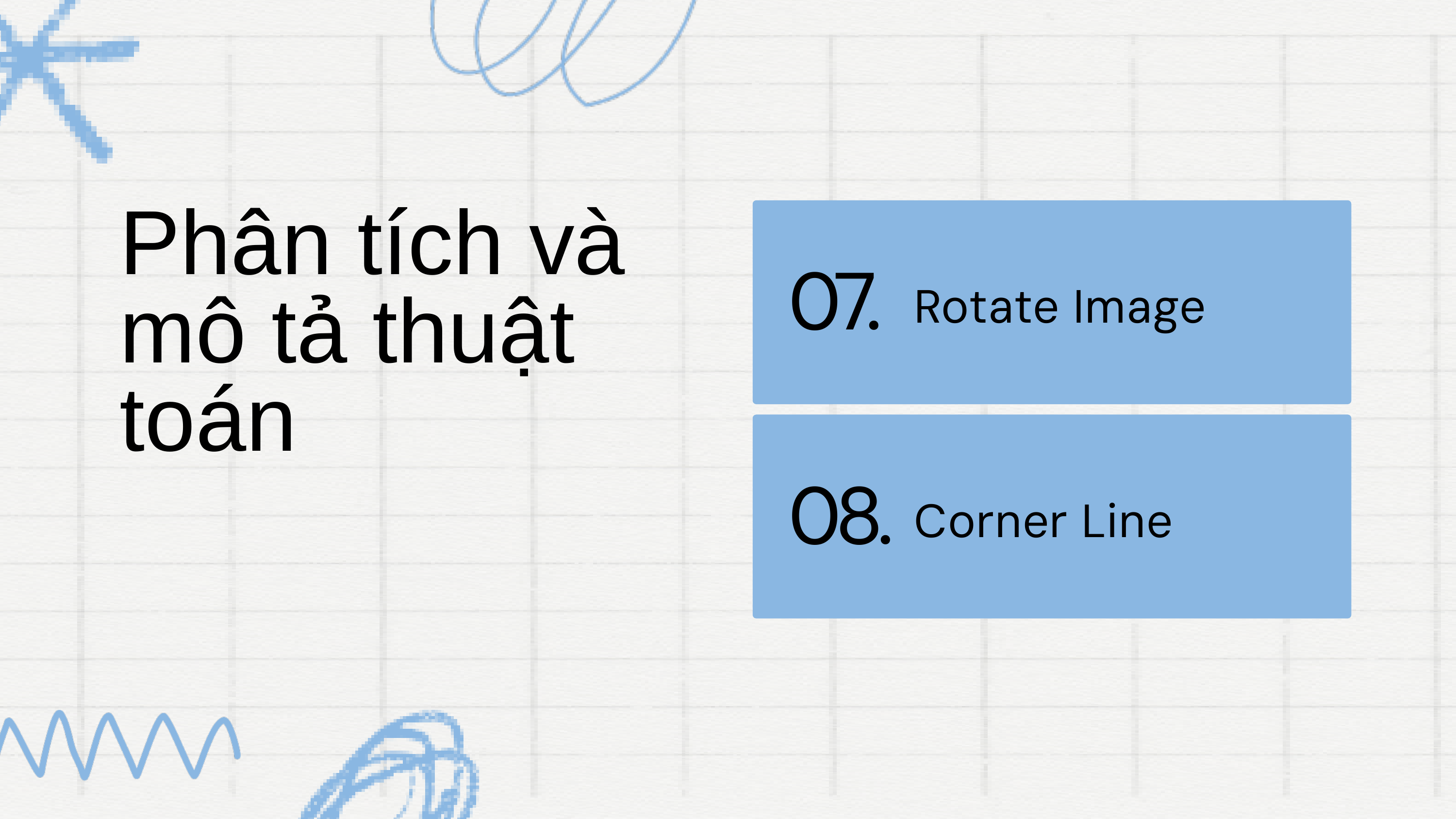

Phân tích và mô tả thuật toán
07.
Rotate Image

08.
Corner Line